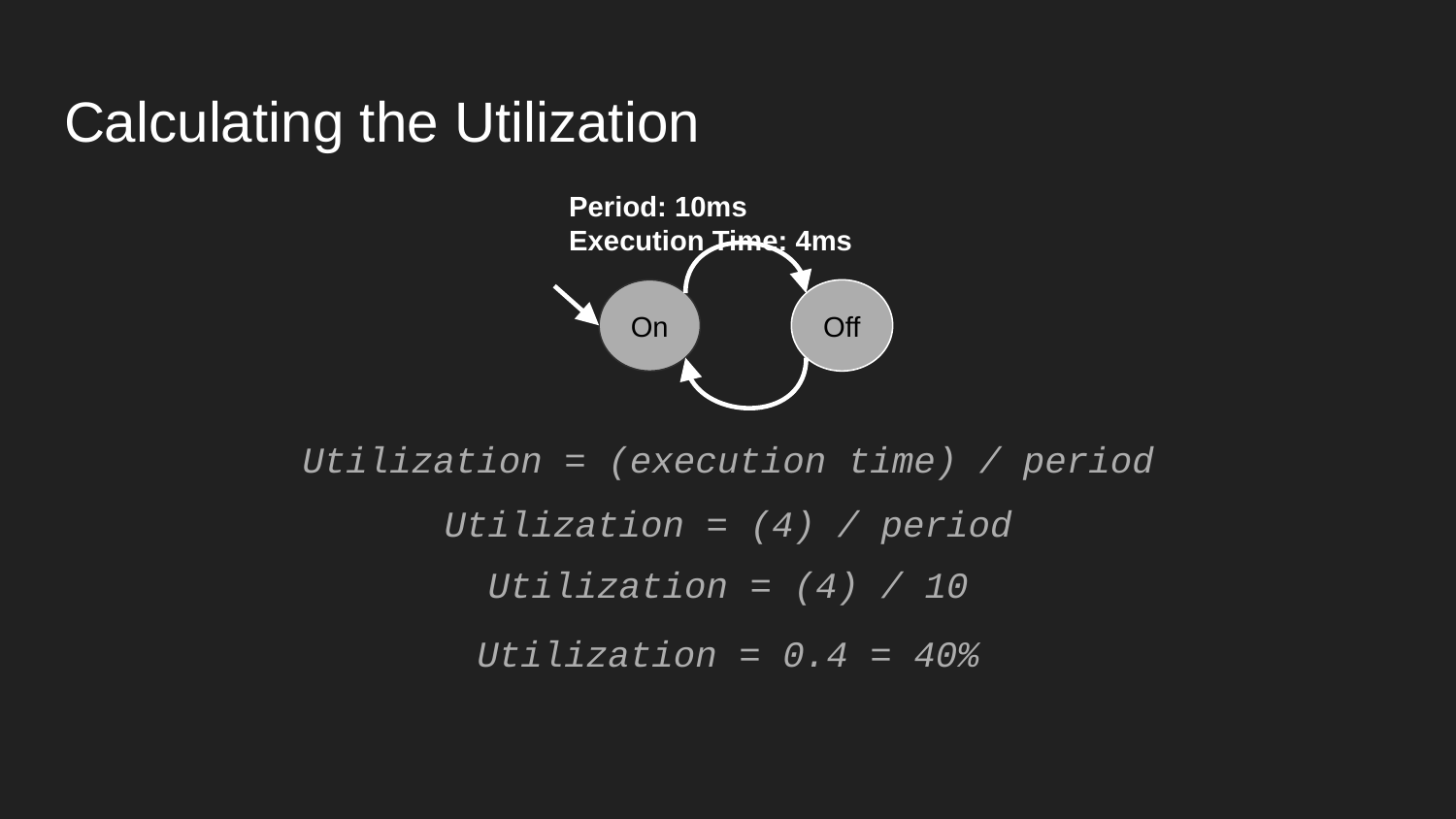

# Calculating the Utilization
Period: 10ms
Execution Time: 4ms
On
Off
Utilization = (execution time) / period

Utilization = (4) / period

Utilization = (4) / 10

Utilization = 0.4 = 40%